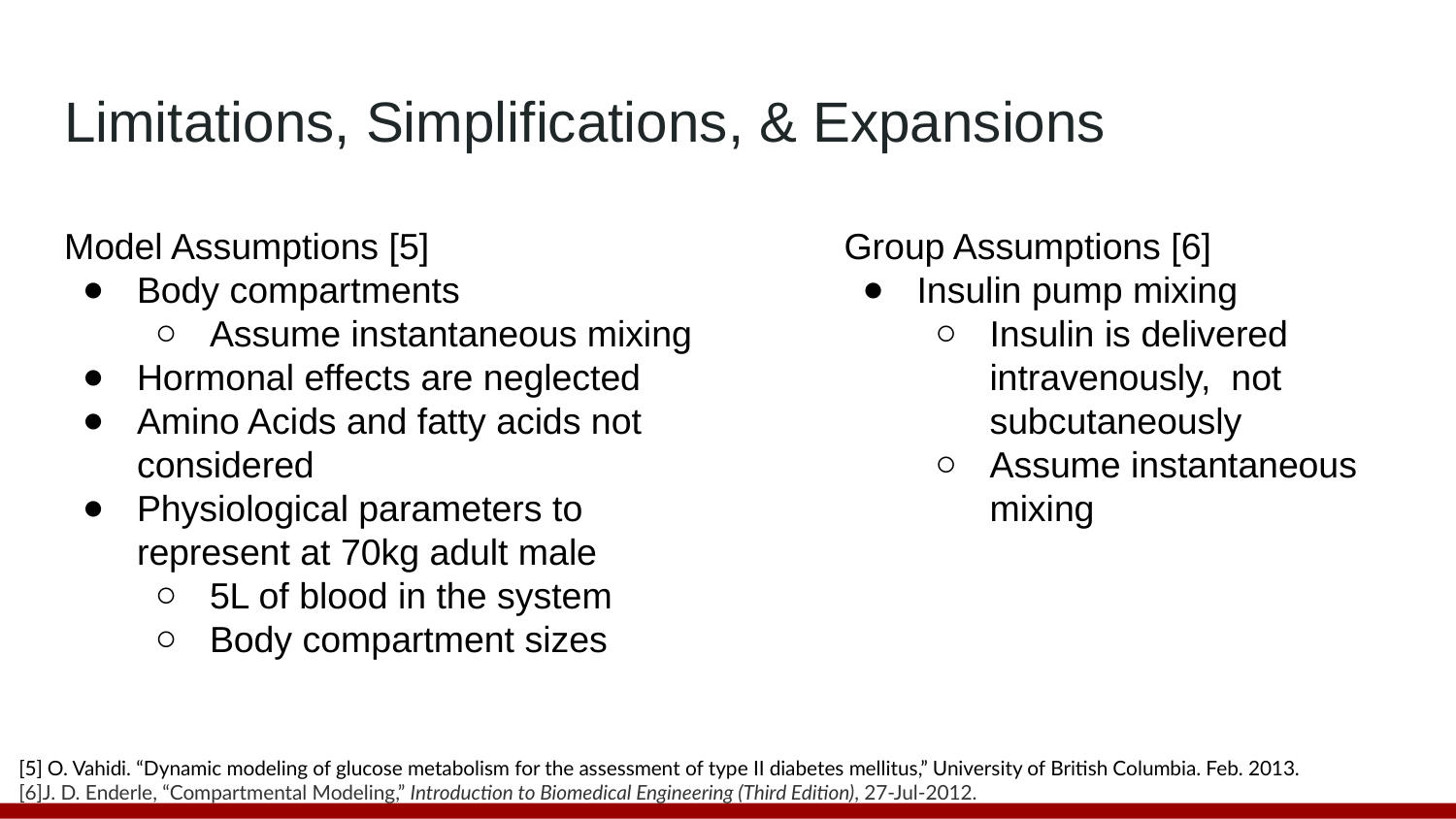

# Limitations, Simplifications, & Expansions
Model Assumptions [5]
Body compartments
Assume instantaneous mixing
Hormonal effects are neglected
Amino Acids and fatty acids not considered
Physiological parameters to represent at 70kg adult male
5L of blood in the system
Body compartment sizes
Group Assumptions [6]
Insulin pump mixing
Insulin is delivered intravenously,  not subcutaneously
Assume instantaneous mixing
[5] O. Vahidi. “Dynamic modeling of glucose metabolism for the assessment of type II diabetes mellitus,” University of British Columbia. Feb. 2013.
[6]J. D. Enderle, “Compartmental Modeling,” Introduction to Biomedical Engineering (Third Edition), 27-Jul-2012.